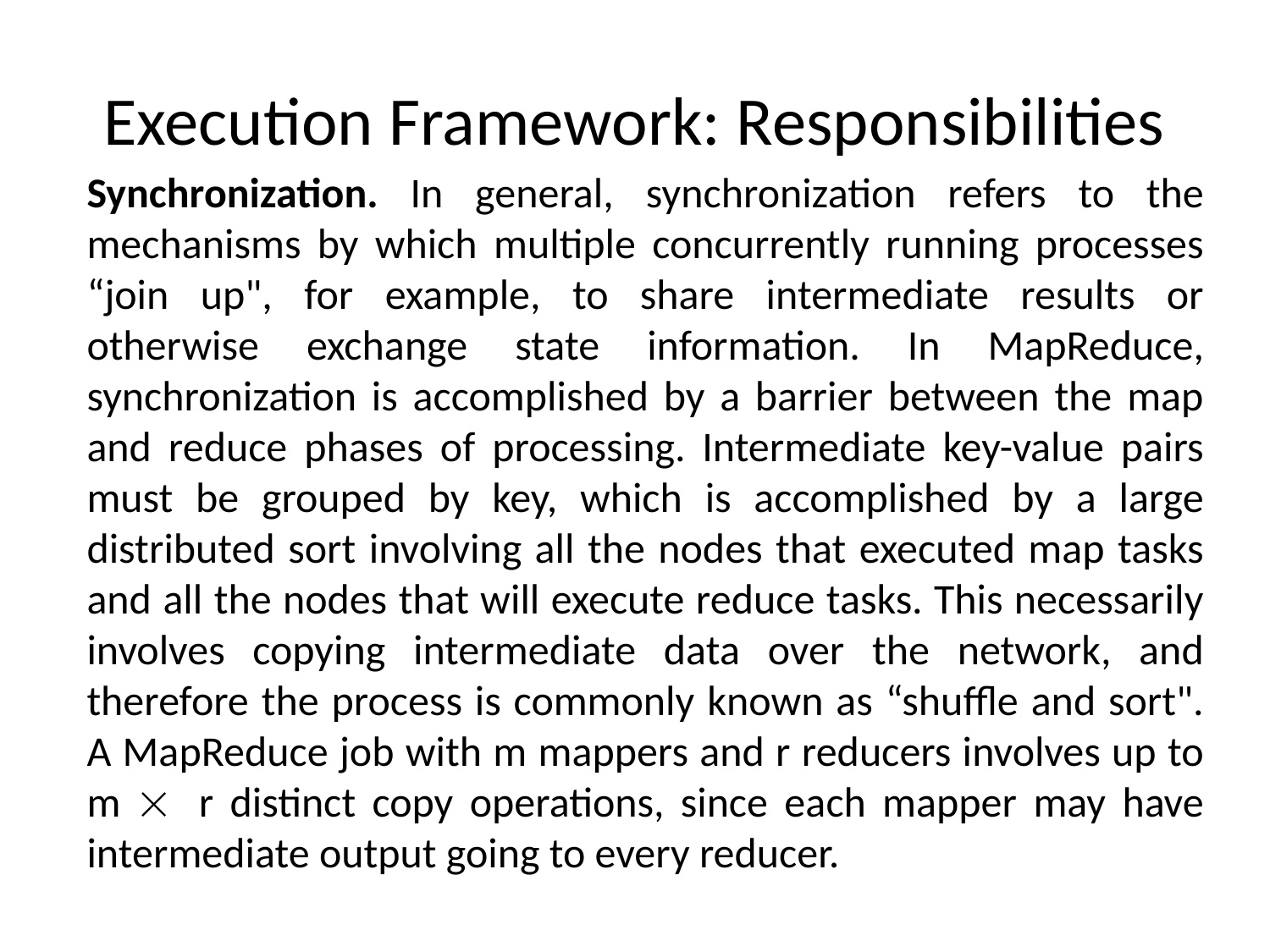

# Execution Framework: Responsibilities
Synchronization. In general, synchronization refers to the mechanisms by which multiple concurrently running processes “join up", for example, to share intermediate results or otherwise exchange state information. In MapReduce, synchronization is accomplished by a barrier between the map and reduce phases of processing. Intermediate key-value pairs must be grouped by key, which is accomplished by a large distributed sort involving all the nodes that executed map tasks and all the nodes that will execute reduce tasks. This necessarily involves copying intermediate data over the network, and therefore the process is commonly known as “shuffle and sort". A MapReduce job with m mappers and r reducers involves up to m × r distinct copy operations, since each mapper may have intermediate output going to every reducer.